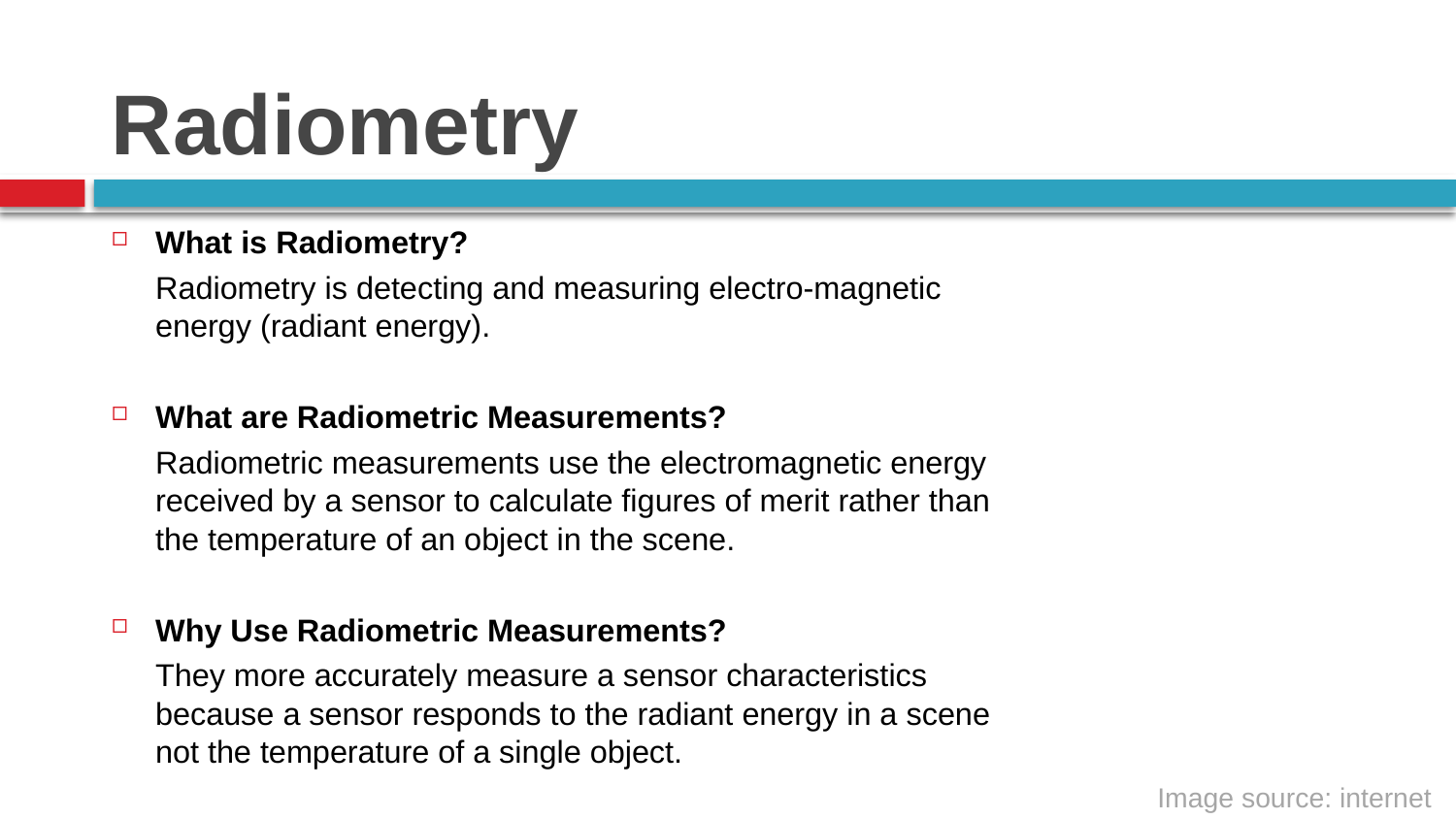

# Radiometry
What is Radiometry?
	Radiometry is detecting and measuring electro-magnetic energy (radiant energy).

What are Radiometric Measurements?
	Radiometric measurements use the electromagnetic energy received by a sensor to calculate figures of merit rather than the temperature of an object in the scene.

Why Use Radiometric Measurements?
	They more accurately measure a sensor characteristics because a sensor responds to the radiant energy in a scene not the temperature of a single object.
Image source: internet